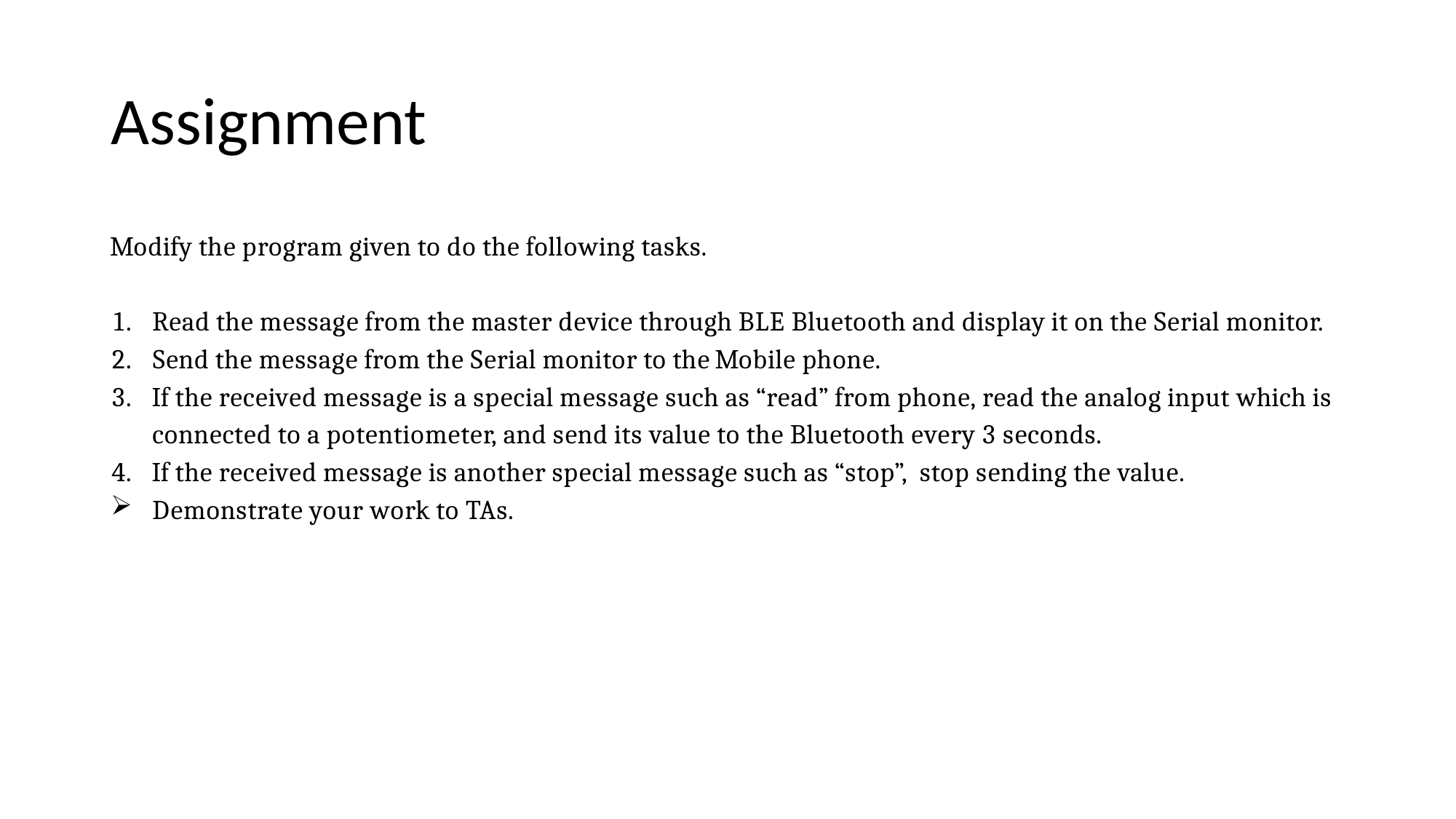

# Assignment
Modify the program given to do the following tasks.

Read the message from the master device through BLE Bluetooth and display it on the Serial monitor.
Send the message from the Serial monitor to the Mobile phone.
If the received message is a special message such as “read” from phone, read the analog input which is connected to a potentiometer, and send its value to the Bluetooth every 3 seconds.
If the received message is another special message such as “stop”,  stop sending the value.
Demonstrate your work to TAs.